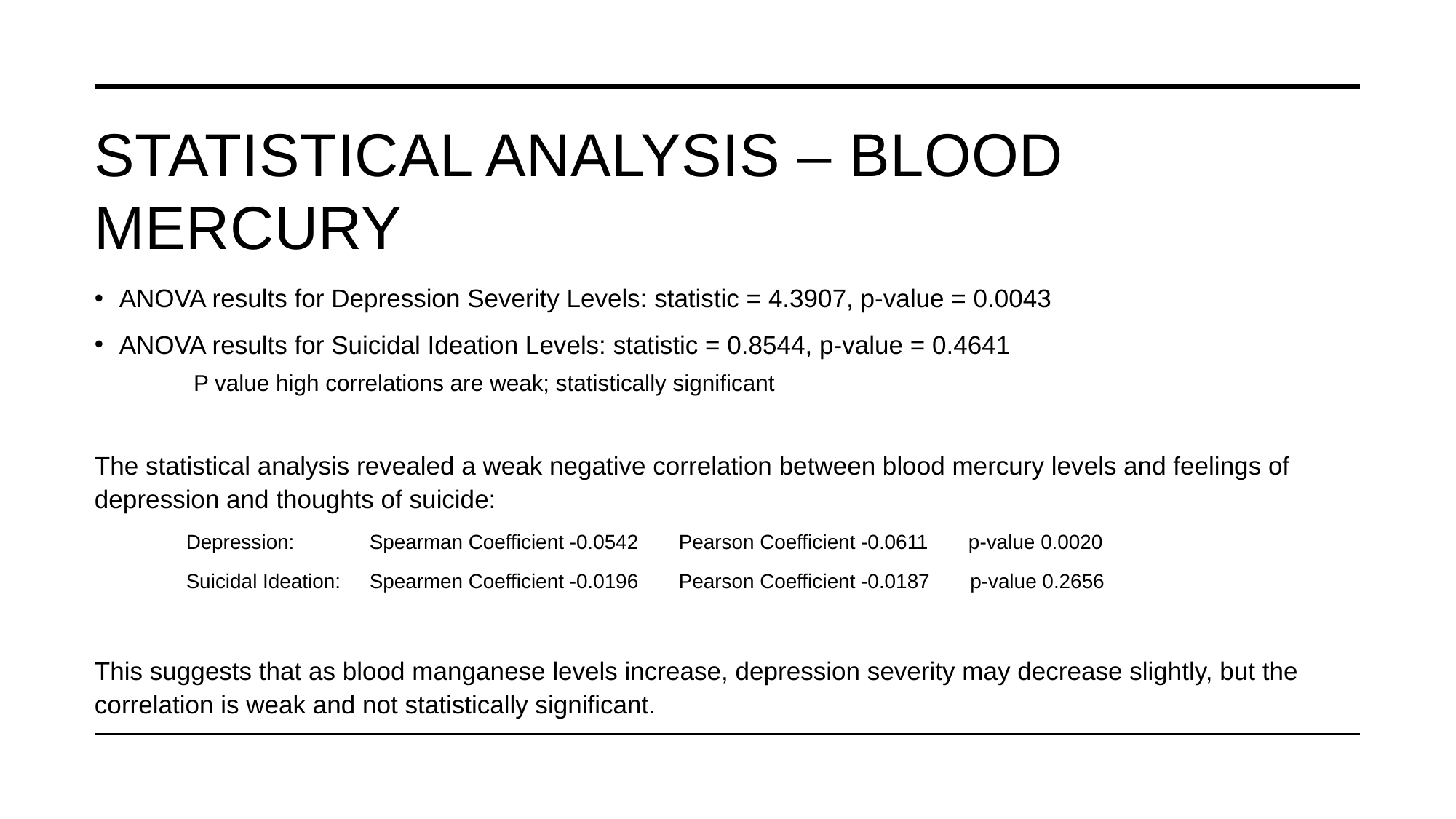

# Statistical Analysis – Blood Mercury
ANOVA results for Depression Severity Levels: statistic = 4.3907, p-value = 0.0043
ANOVA results for Suicidal Ideation Levels: statistic = 0.8544, p-value = 0.4641
P value high correlations are weak; statistically significant

The statistical analysis revealed a weak negative correlation between blood mercury levels and feelings of depression and thoughts of suicide:
	Depression: 	Spearman Coefficient -0.0542  Pearson Coefficient -0.0611  p-value 0.0020
	Suicidal Ideation: 	Spearmen Coefficient -0.0196  Pearson Coefficient -0.0187  p-value 0.2656

This suggests that as blood manganese levels increase, depression severity may decrease slightly, but the correlation is weak and not statistically significant.